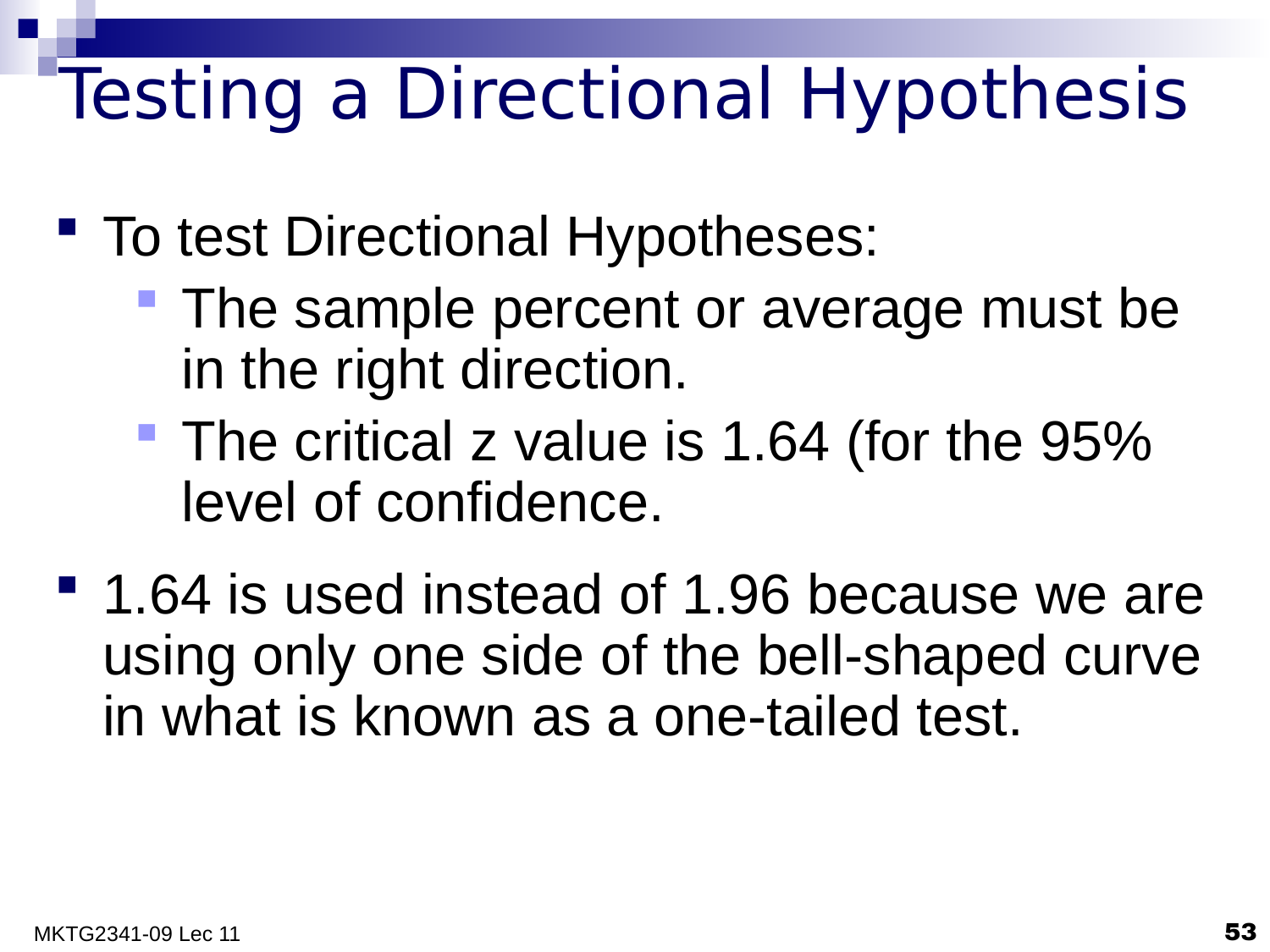

Testing a Directional Hypothesis
To test Directional Hypotheses:
The sample percent or average must be in the right direction.
The critical z value is 1.64 (for the 95% level of confidence.
1.64 is used instead of 1.96 because we are using only one side of the bell-shaped curve in what is known as a one-tailed test.
MKTG2341-09 Lec 11
53